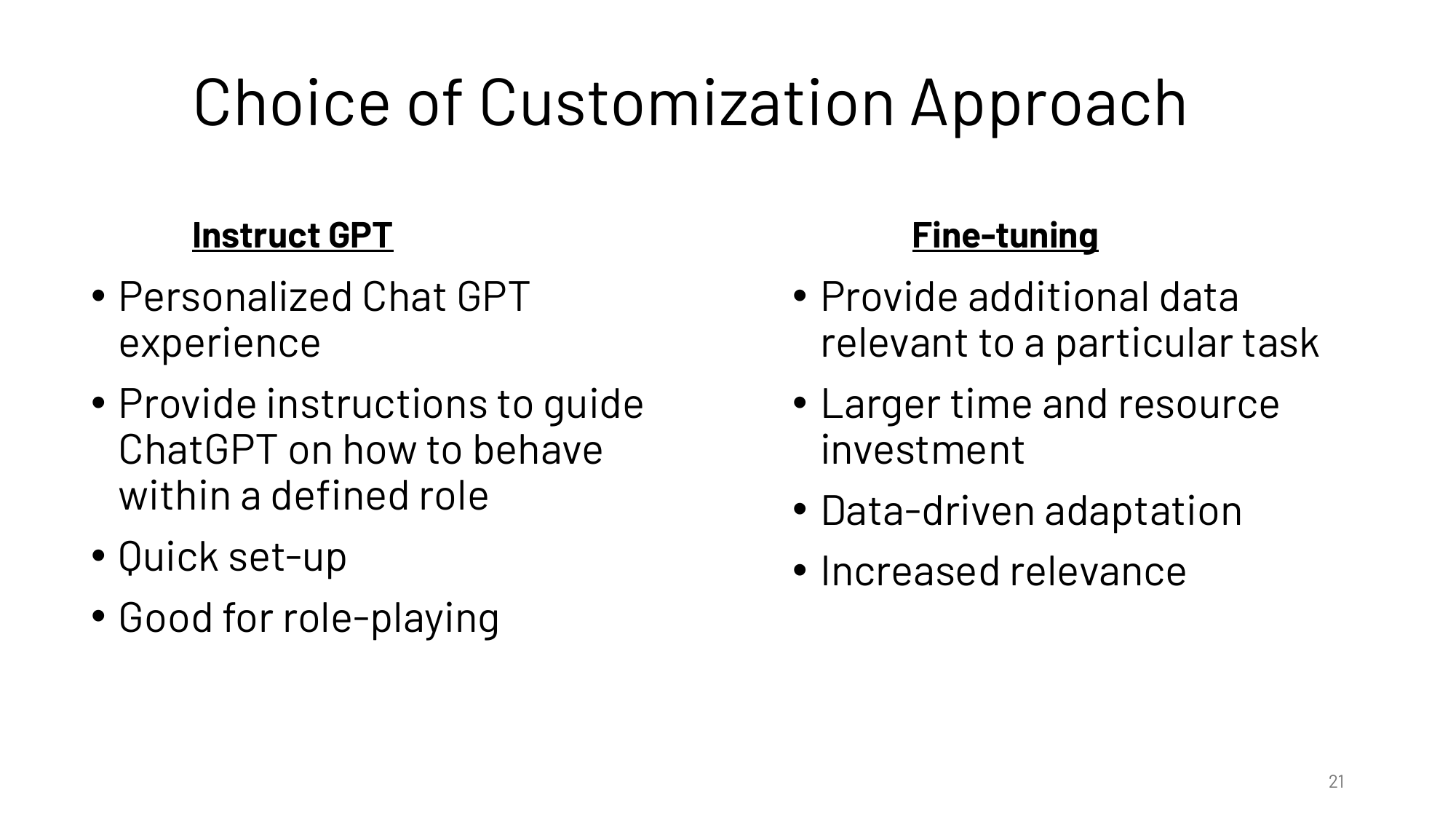

Choice of Customization Approach
Instruct GPT
Fine-tuning
Personalized Chat GPT experience
Provide instructions to guide ChatGPT on how to behave within a defined role
Quick set-up
Good for role-playing
Provide additional data relevant to a particular task
Larger time and resource investment
Data-driven adaptation
Increased relevance
21